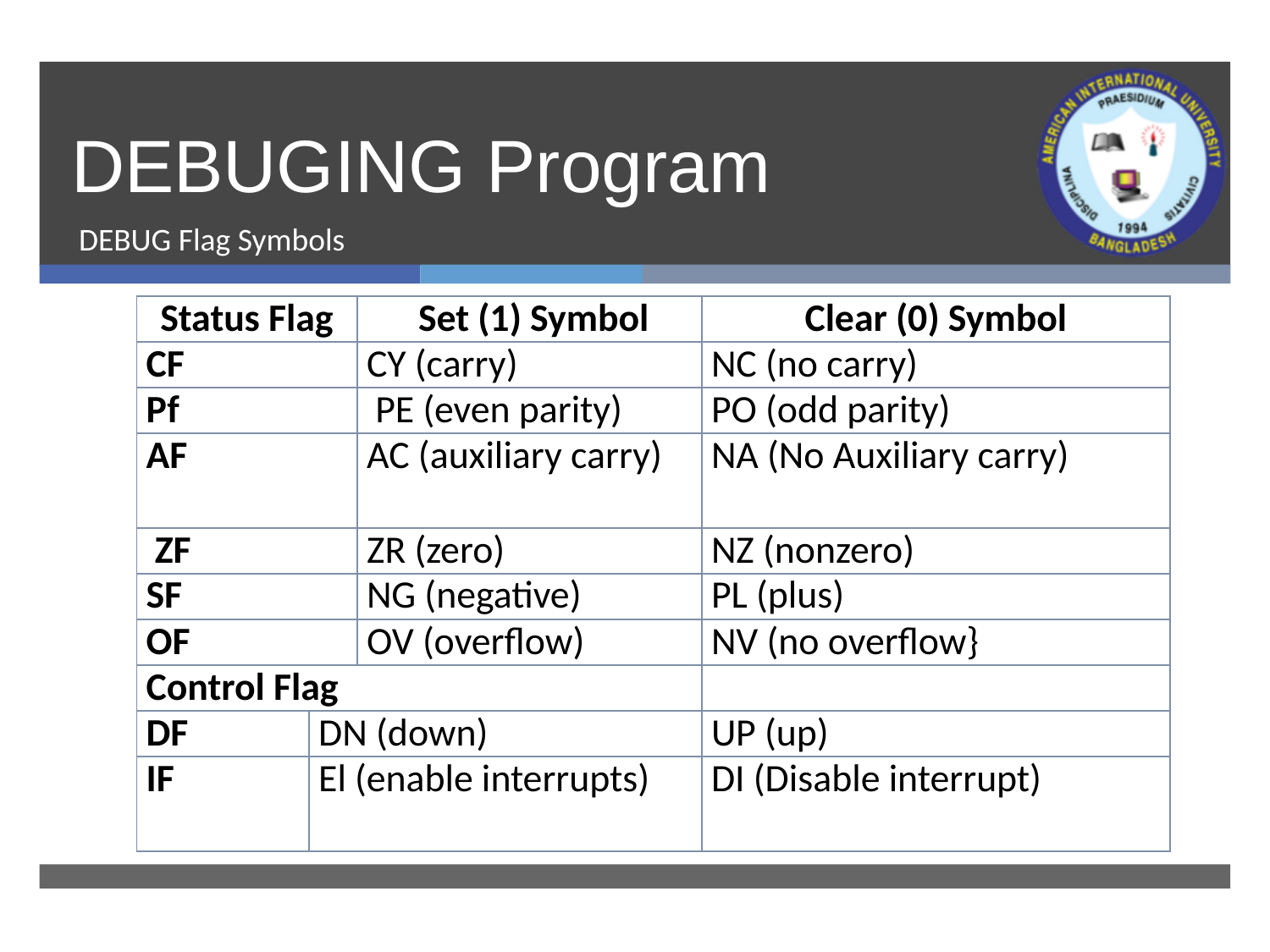

# DEBUGING Program
DEBUG Flag Symbols
| Status Flag |  | Set (1) Symbol | Clear (0) Symbol |
| --- | --- | --- | --- |
| CF |  | CY (carry) | NC (no carry) |
| Pf |  | PE (even parity) | PO (odd parity) |
| AF |  | AC (auxiliary carry) | NA (No Auxiliary carry) |
| ZF |  | ZR (zero) | NZ (nonzero) |
| SF |  | NG (negative) | PL (plus) |
| OF |  | OV (overflow) | NV (no overflow} |
| Control Flag |  |  |  |
| DF | DN (down) |  | UP (up) |
| IF | El (enable interrupts) |  | DI (Disable interrupt) |